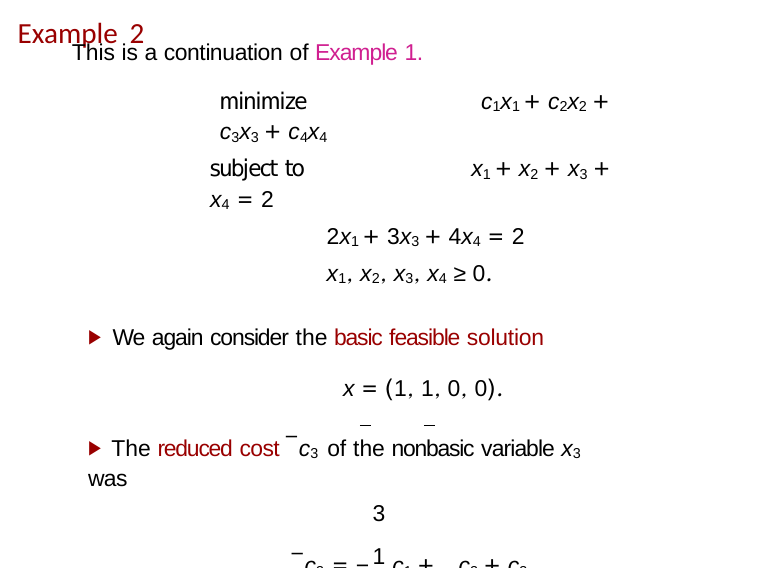

# Example 2
This is a continuation of Example 1.
minimize	c1x1 + c2x2 + c3x3 + c4x4
subject to	x1 + x2 + x3 + x4 = 2
2x1 + 3x3 + 4x4 = 2
x1, x2, x3, x4 ≥ 0.
▶ We again consider the basic feasible solution
x = (1, 1, 0, 0).
▶ The reduced cost ¯c3 of the nonbasic variable x3 was
3	1
¯c3 = − 2 c1 + 2 c2 + c3.
▶ Suppose that c = (2, 0, 0, 0), in which case, we have    ¯c3 = −3.